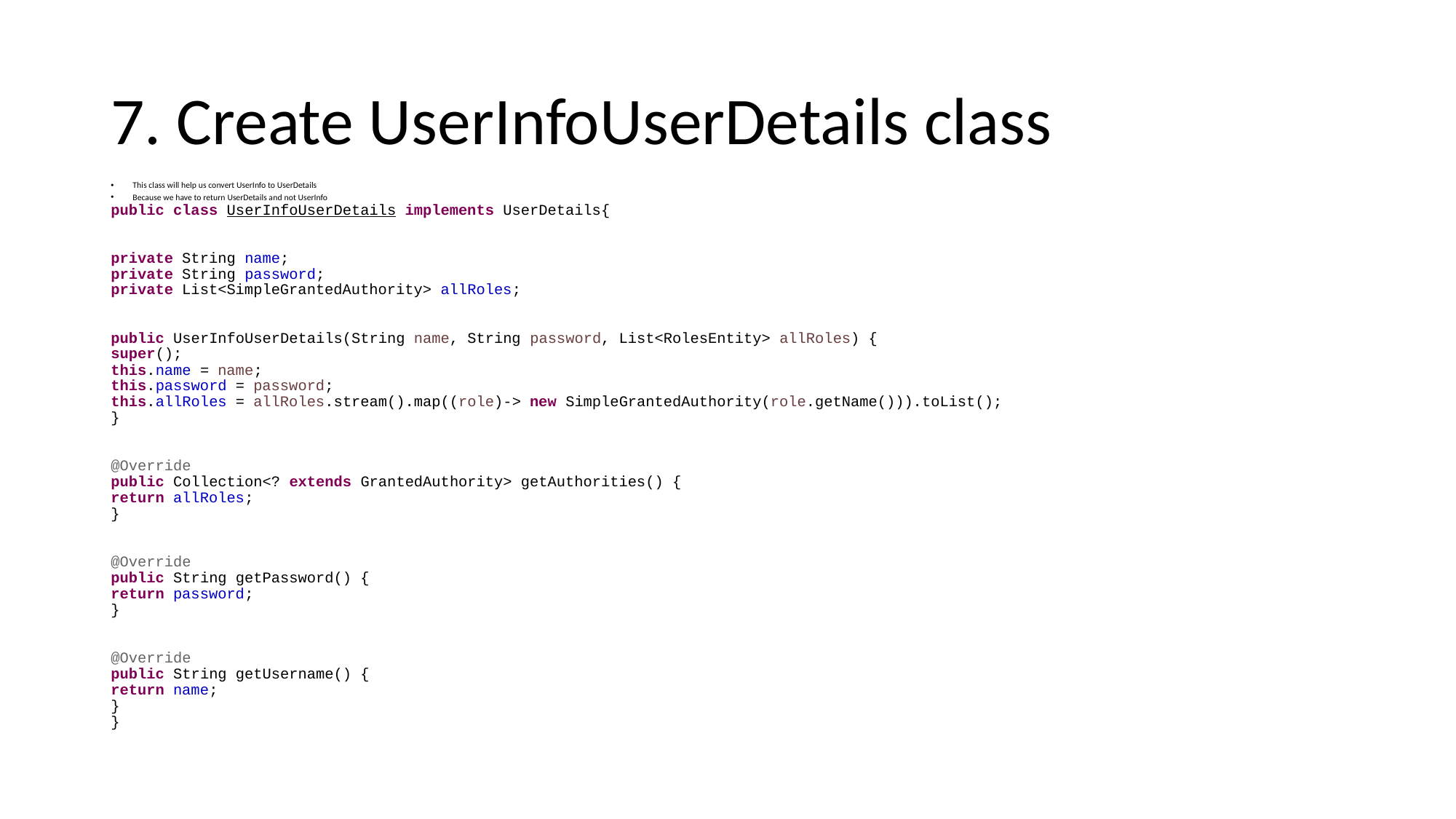

# 7. Create UserInfoUserDetails class
This class will help us convert UserInfo to UserDetails
Because we have to return UserDetails and not UserInfo
public class UserInfoUserDetails implements UserDetails{

private String name;
private String password;
private List<SimpleGrantedAuthority> allRoles;

public UserInfoUserDetails(String name, String password, List<RolesEntity> allRoles) {
super();
this.name = name;
this.password = password;
this.allRoles = allRoles.stream().map((role)-> new SimpleGrantedAuthority(role.getName())).toList();
}

@Override
public Collection<? extends GrantedAuthority> getAuthorities() {
return allRoles;
}

@Override
public String getPassword() {
return password;
}

@Override
public String getUsername() {
return name;
}
}